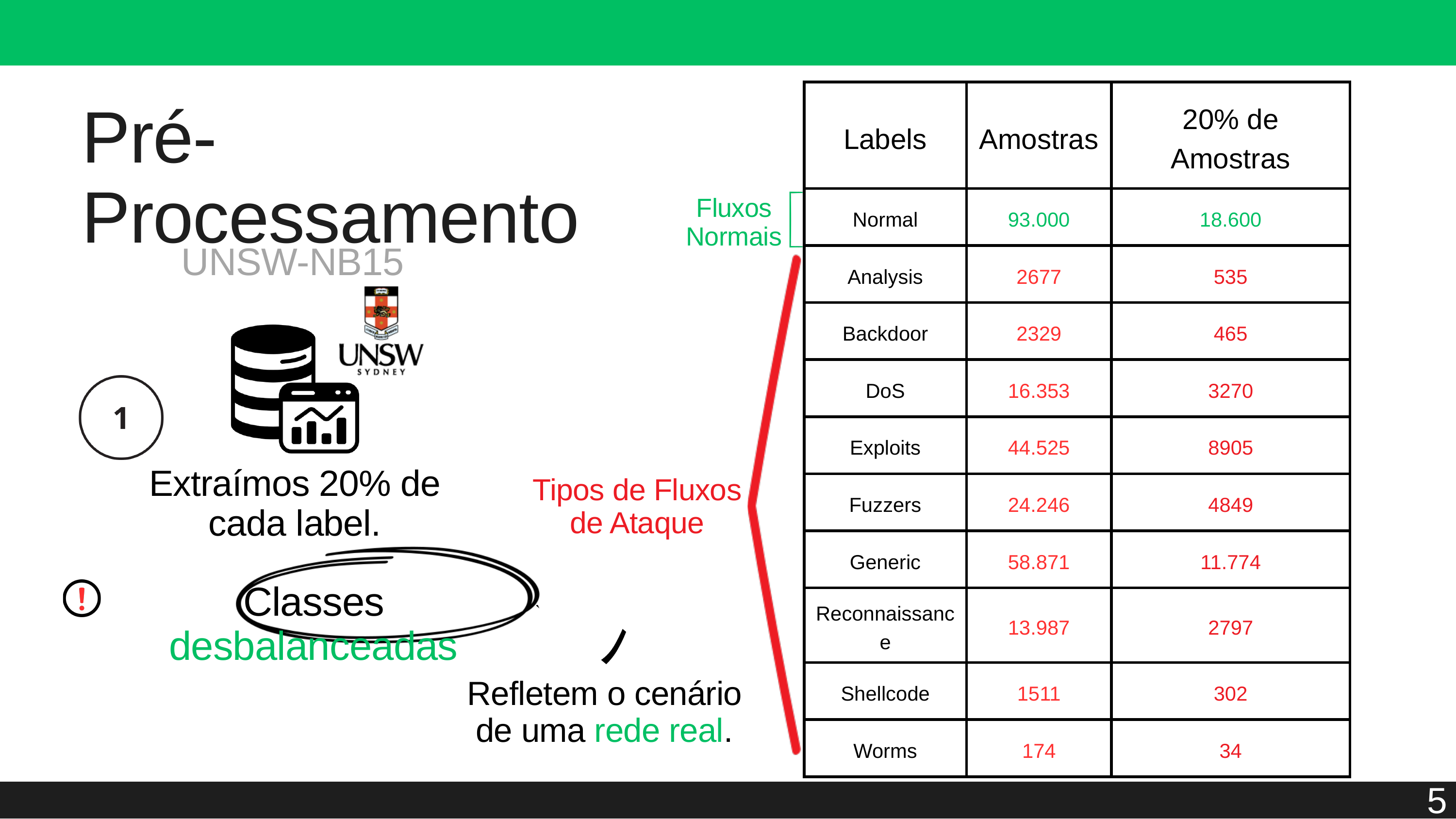

(2) Metodologia
| Labels | Amostras | 20% de Amostras |
| --- | --- | --- |
| Normal | 93.000 | 18.600 |
| Analysis | 2677 | 535 |
| Backdoor | 2329 | 465 |
| DoS | 16.353 | 3270 |
| Exploits | 44.525 | 8905 |
| Fuzzers | 24.246 | 4849 |
| Generic | 58.871 | 11.774 |
| Reconnaissance | 13.987 | 2797 |
| Shellcode | 1511 | 302 |
| Worms | 174 | 34 |
Pré-Processamento

Fluxos Normais
UNSW-NB15

Extraímos 20% de cada label.
Tipos de Fluxos de Ataque

Classes desbalanceadas

Refletem o cenário de uma rede real.
5

XVII Workshop de Trabalhos de Iniciação Científica e de Graduação (WTICG) - SBSeg 2023